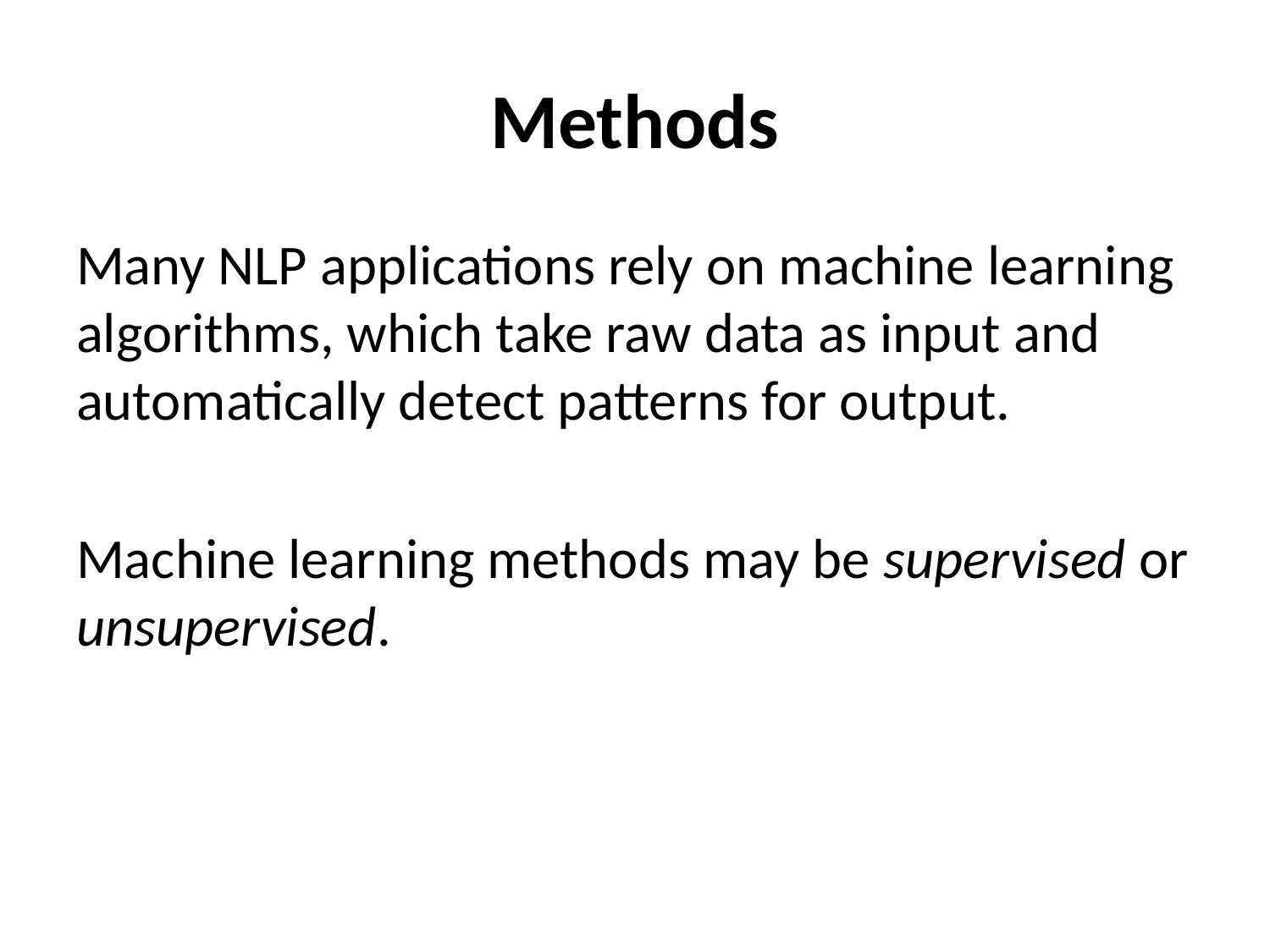

# Methods
Many NLP applications rely on machine learning algorithms, which take raw data as input and automatically detect patterns for output.

Machine learning methods may be supervised or unsupervised.